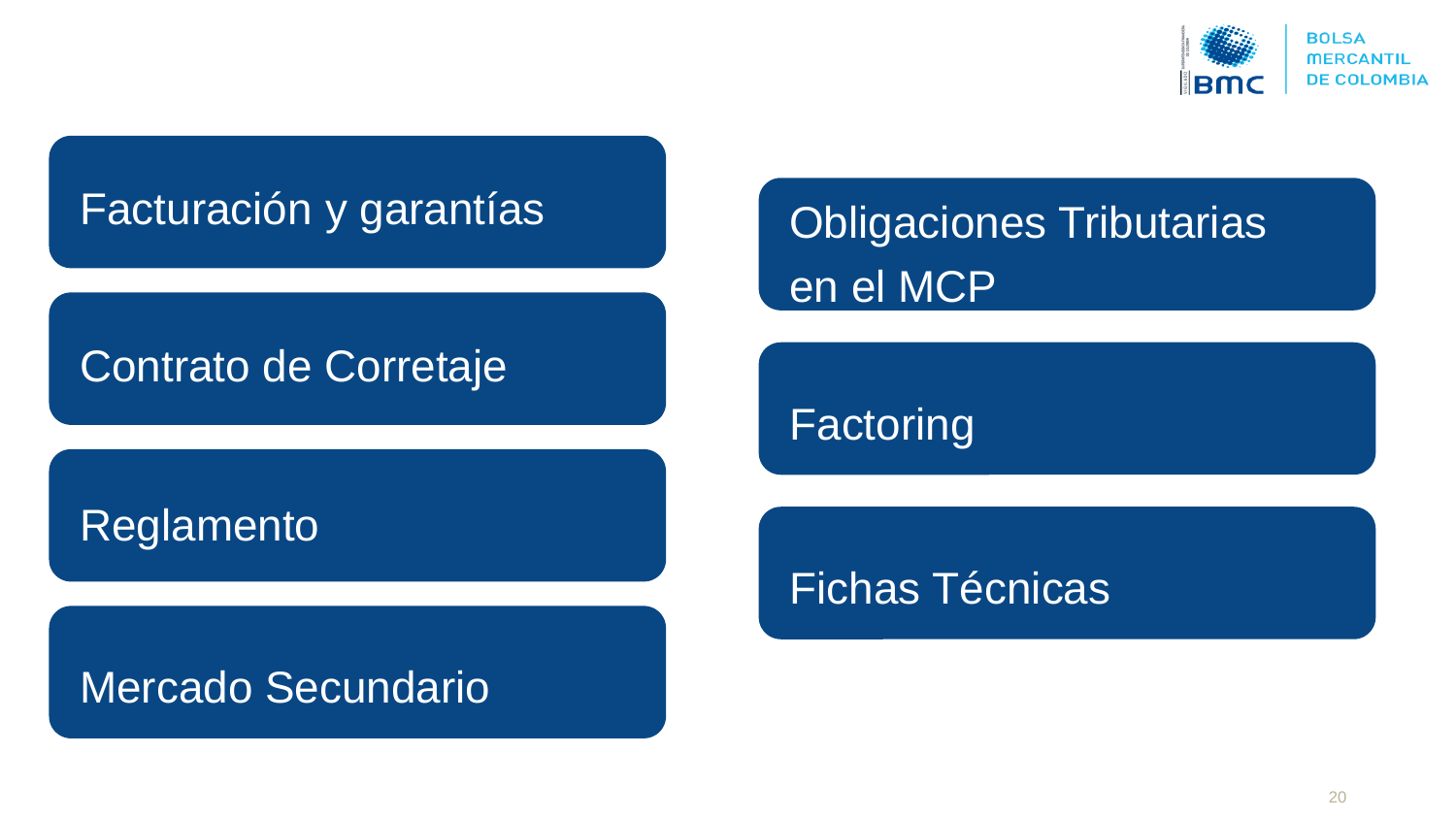

Facturación y garantías

Obligaciones Tributarias en el MCP

Contrato de Corretaje

Factoring

Reglamento

Fichas Técnicas

Mercado Secundario